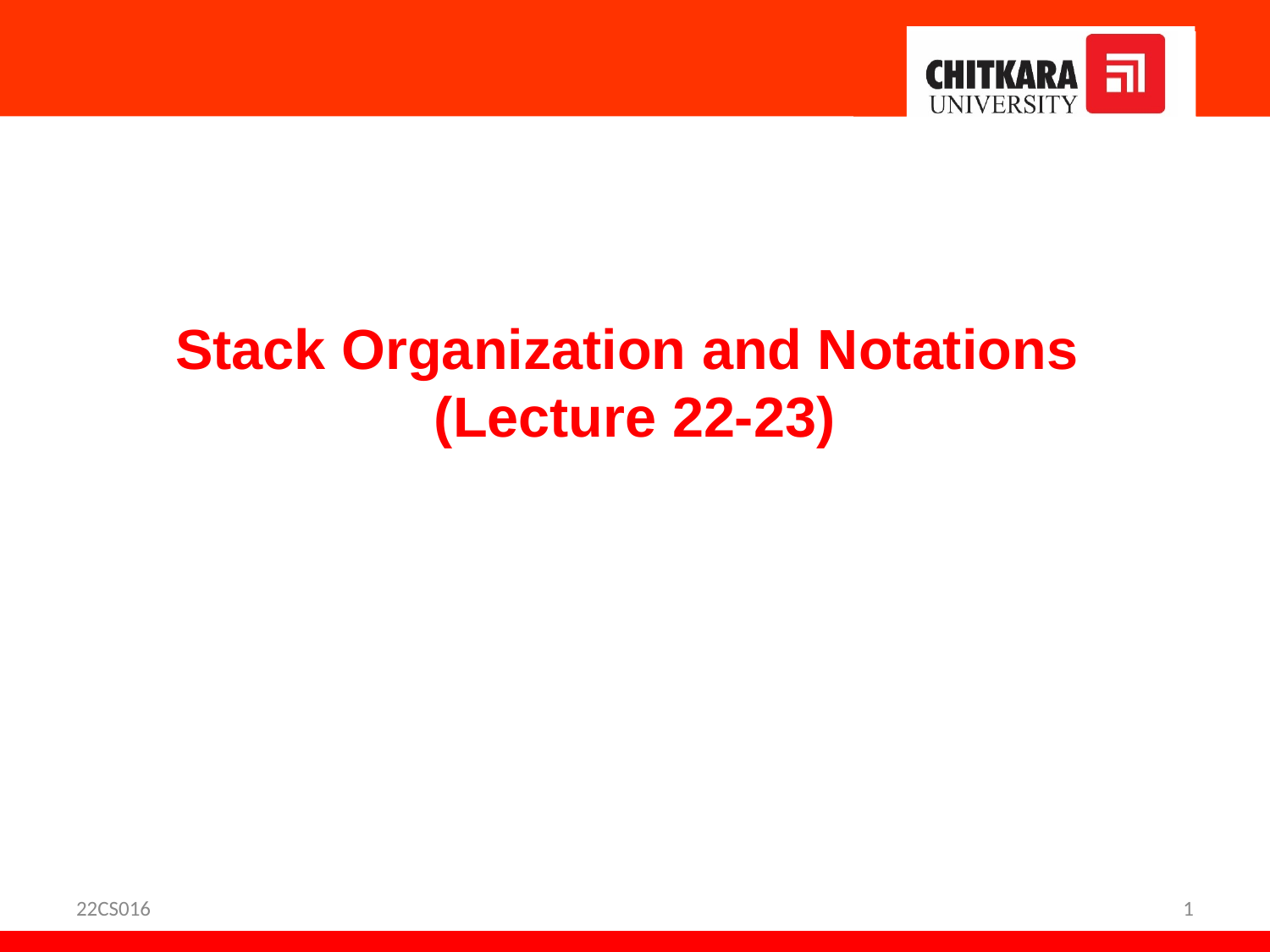

Stack Organization and Notations
(Lecture 22-23)

22CS016
1